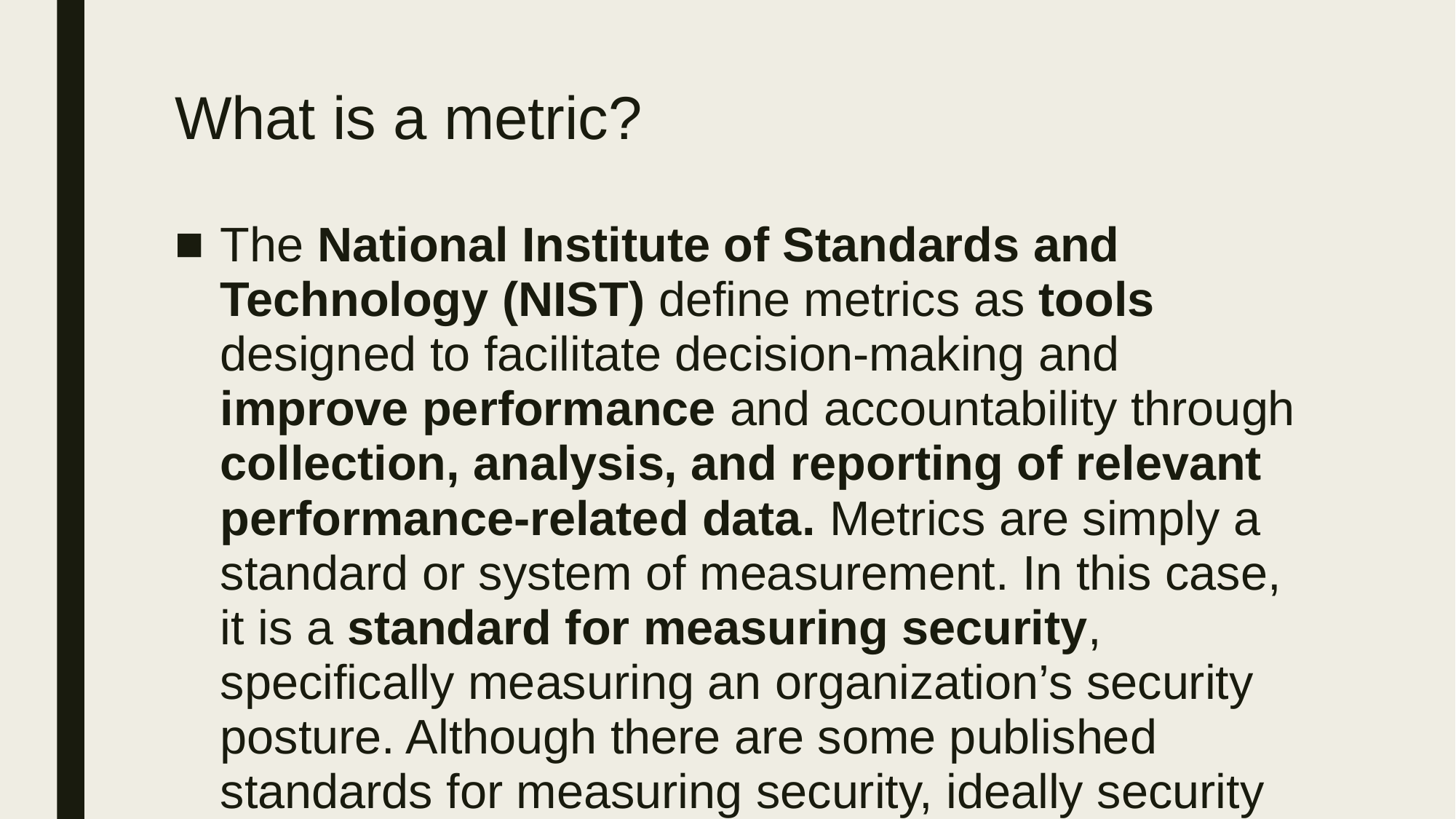

# What is a metric?
The National Institute of Standards and Technology (NIST) define metrics as tools designed to facilitate decision-making and improve performance and accountability through collection, analysis, and reporting of relevant performance-related data. Metrics are simply a standard or system of measurement. In this case, it is a standard for measuring security, specifically measuring an organization’s security posture. Although there are some published standards for measuring security, ideally security metrics should be adjusted and tuned to fit a specific organization or situation.